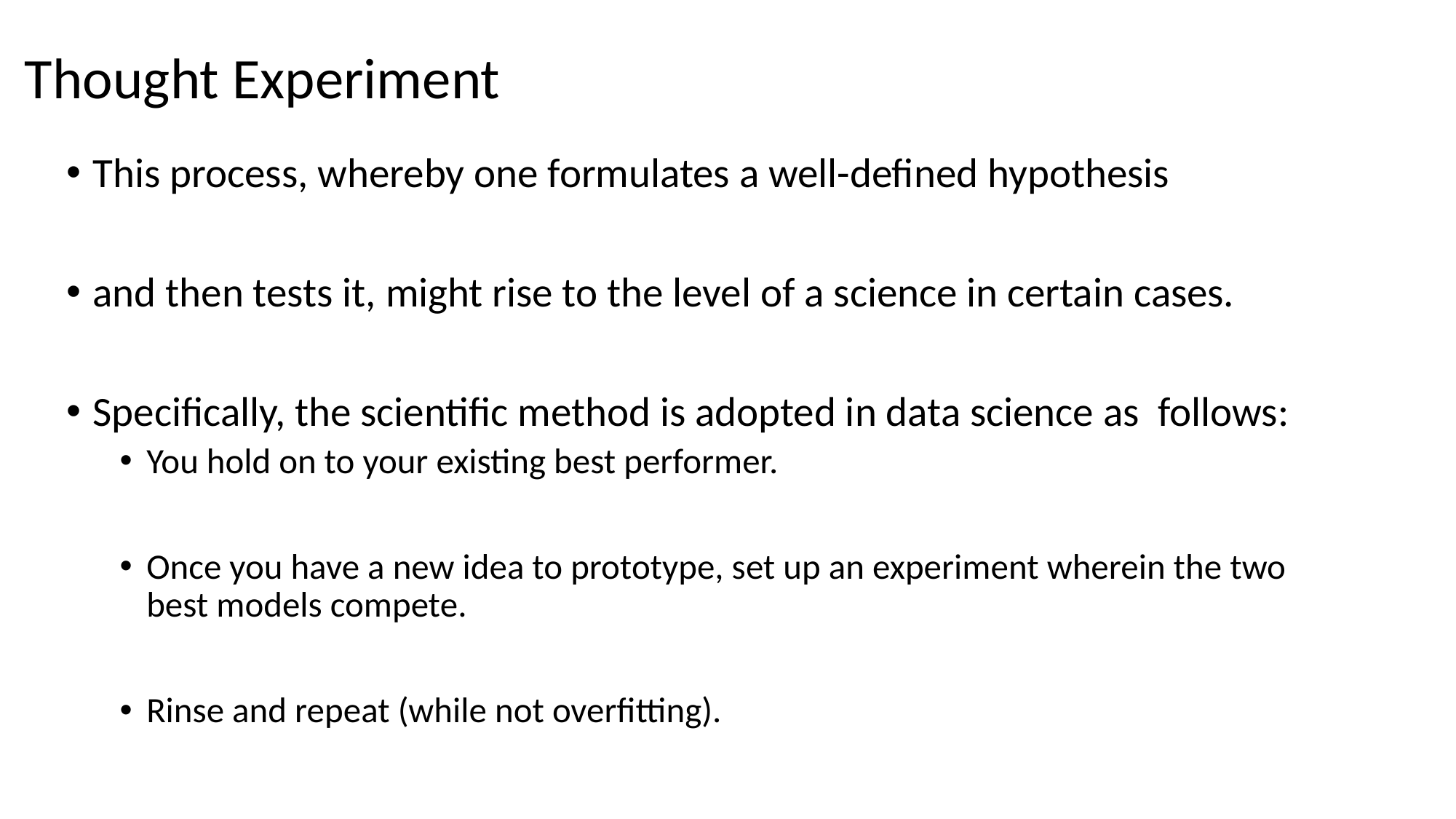

# Thought Experiment
This process, whereby one formulates a well-defined hypothesis

and then tests it, might rise to the level of a science in certain cases.

Specifically, the scientific method is adopted in data science as  follows:
You hold on to your existing best performer.

Once you have a new idea to prototype, set up an experiment wherein the two best models compete.

Rinse and repeat (while not overfitting).